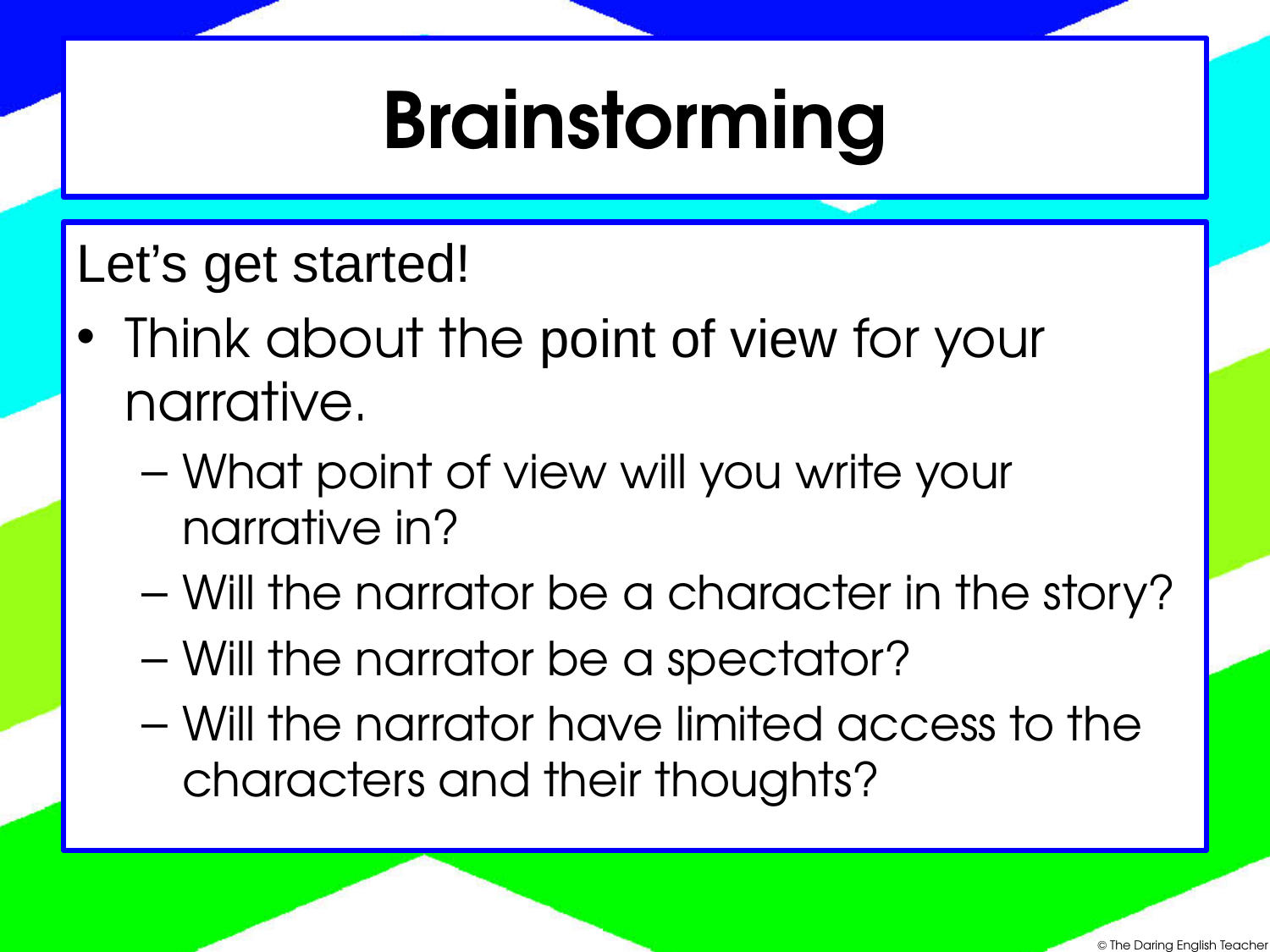

# Brainstorming
Let’s get started!
Think about the point of view for your narrative.
What point of view will you write your narrative in?
Will the narrator be a character in the story?
Will the narrator be a spectator?
Will the narrator have limited access to the characters and their thoughts?